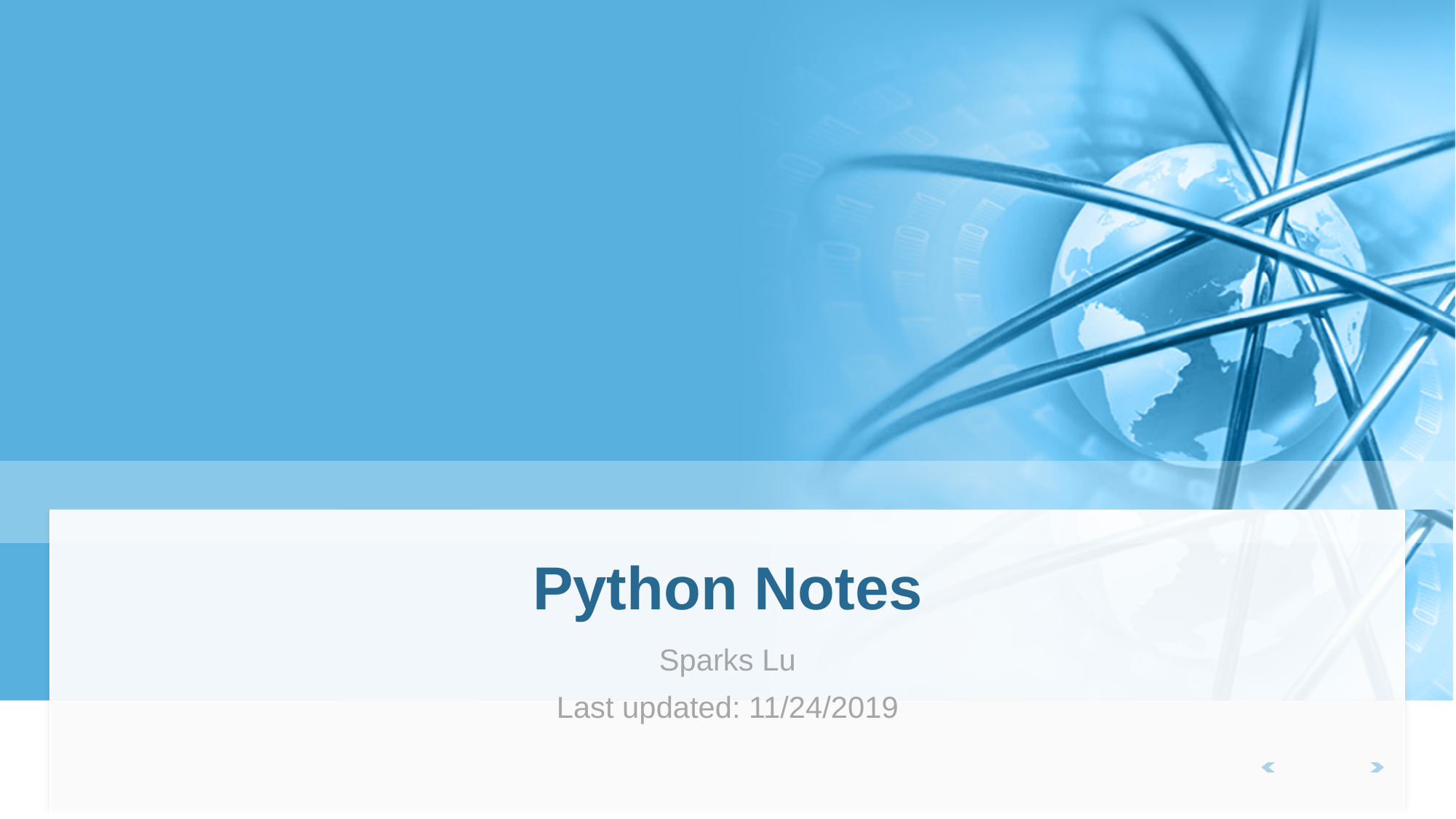

# Python Notes
Sparks Lu
Last updated: 11/24/2019